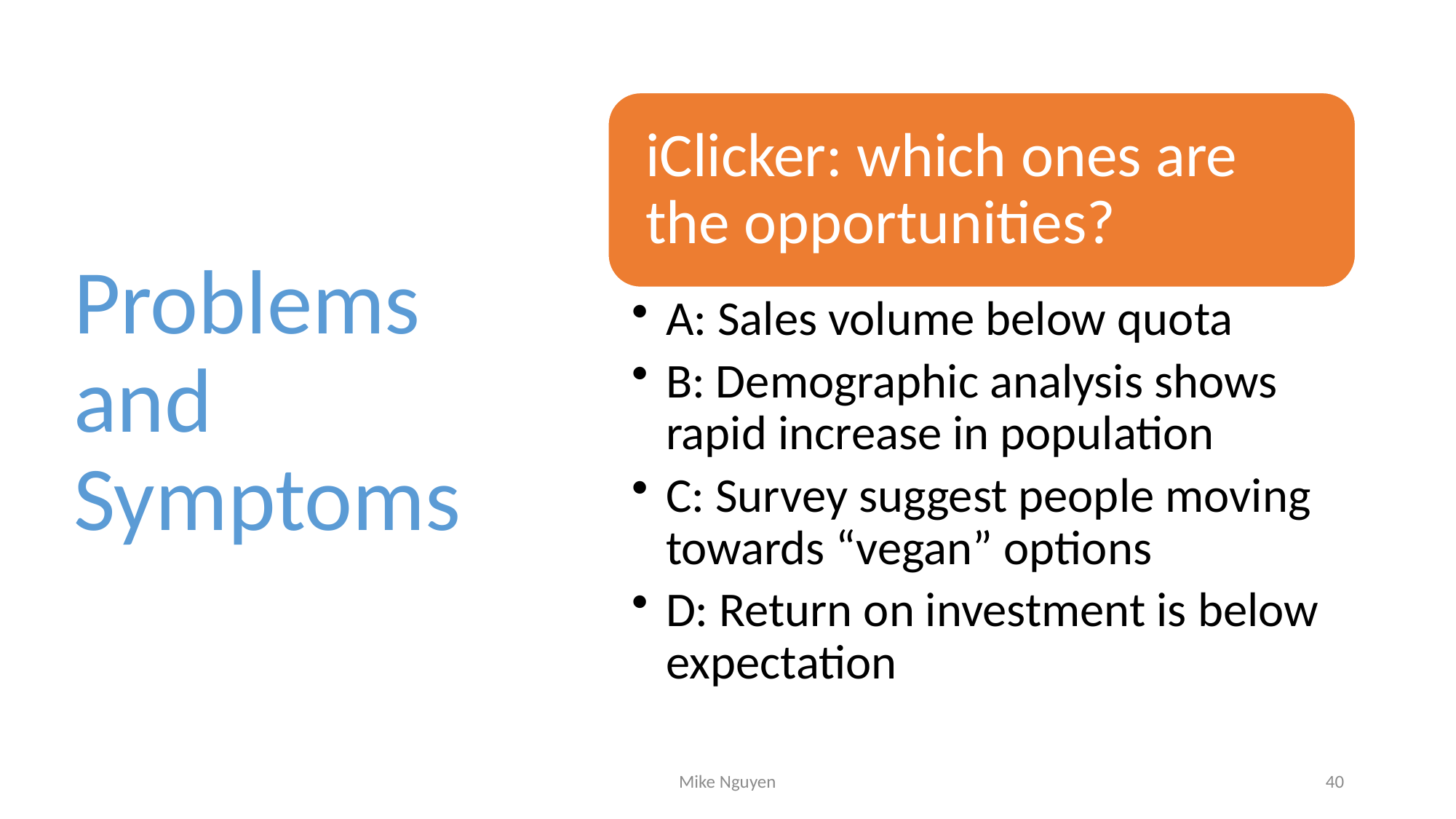

# Problems and Symptoms
iClicker: which ones are the opportunities?
A: Sales volume below quota
B: Demographic analysis shows rapid increase in population
C: Survey suggest people moving towards “vegan” options
D: Return on investment is below expectation
Mike Nguyen
40